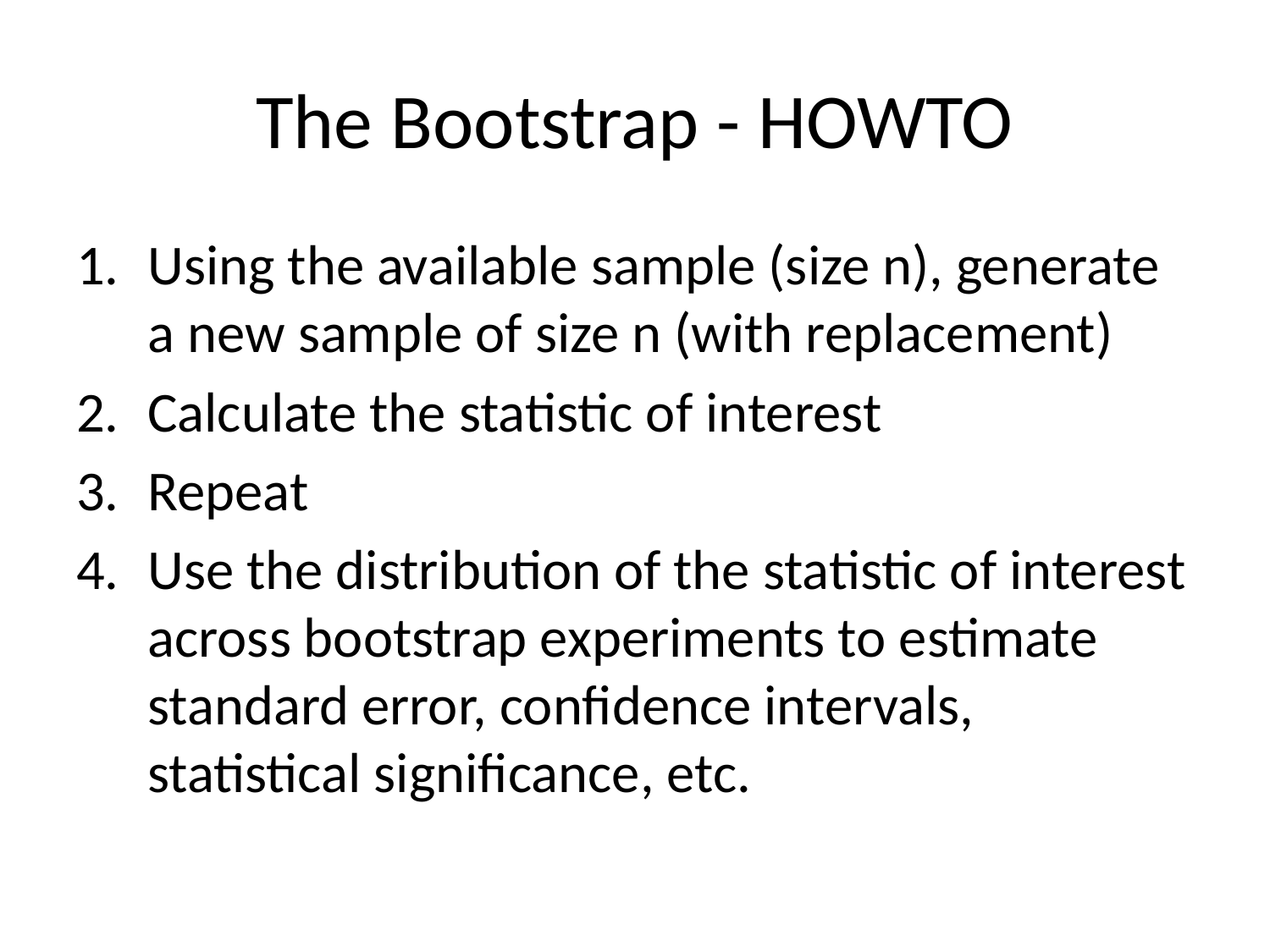

# The Bootstrap - HOWTO
Using the available sample (size n), generate a new sample of size n (with replacement)
Calculate the statistic of interest
Repeat
Use the distribution of the statistic of interest across bootstrap experiments to estimate standard error, confidence intervals, statistical significance, etc.